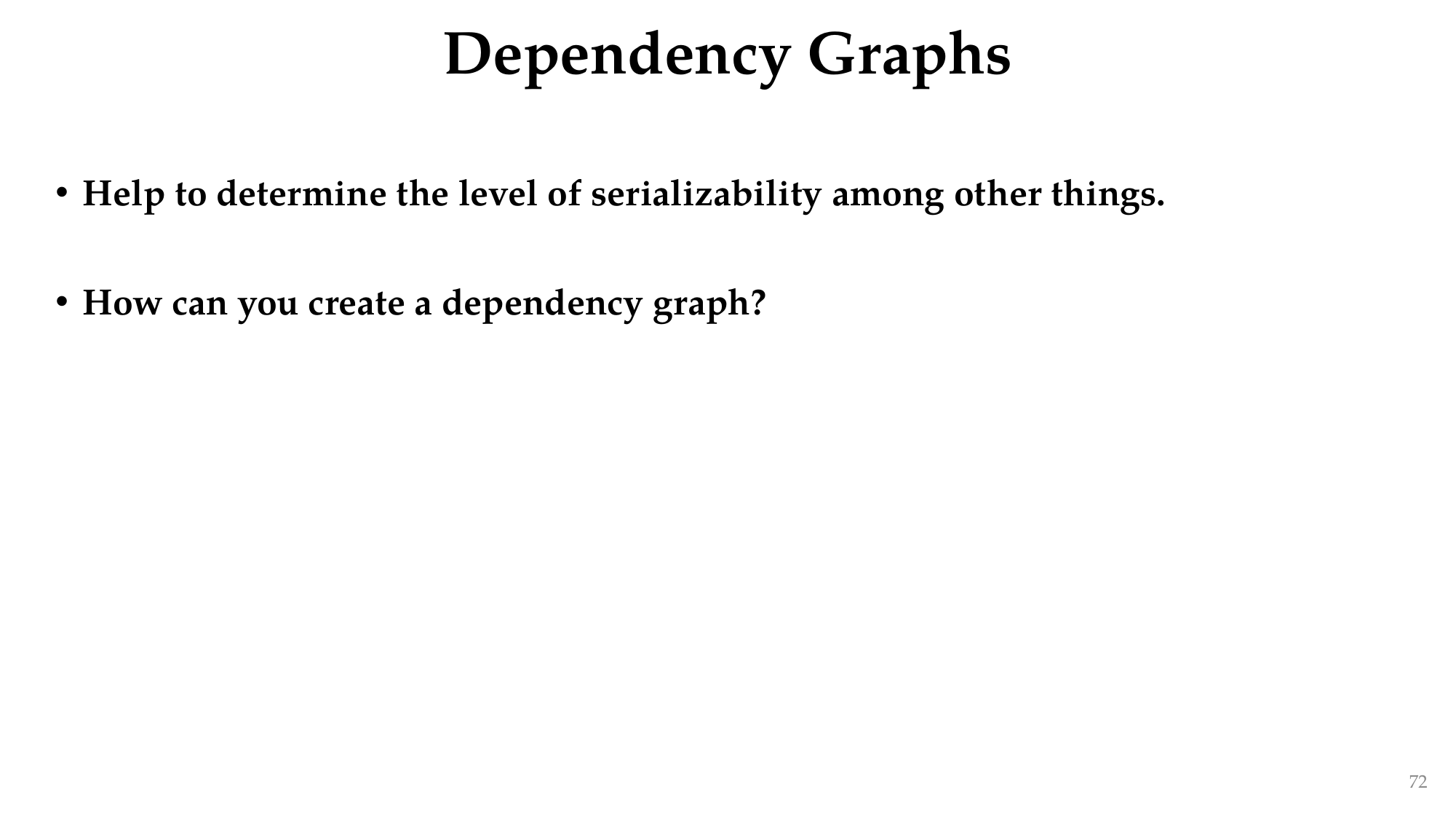

# Dependency Graphs
Help to determine the level of serializability among other things.

How can you create a dependency graph?

72